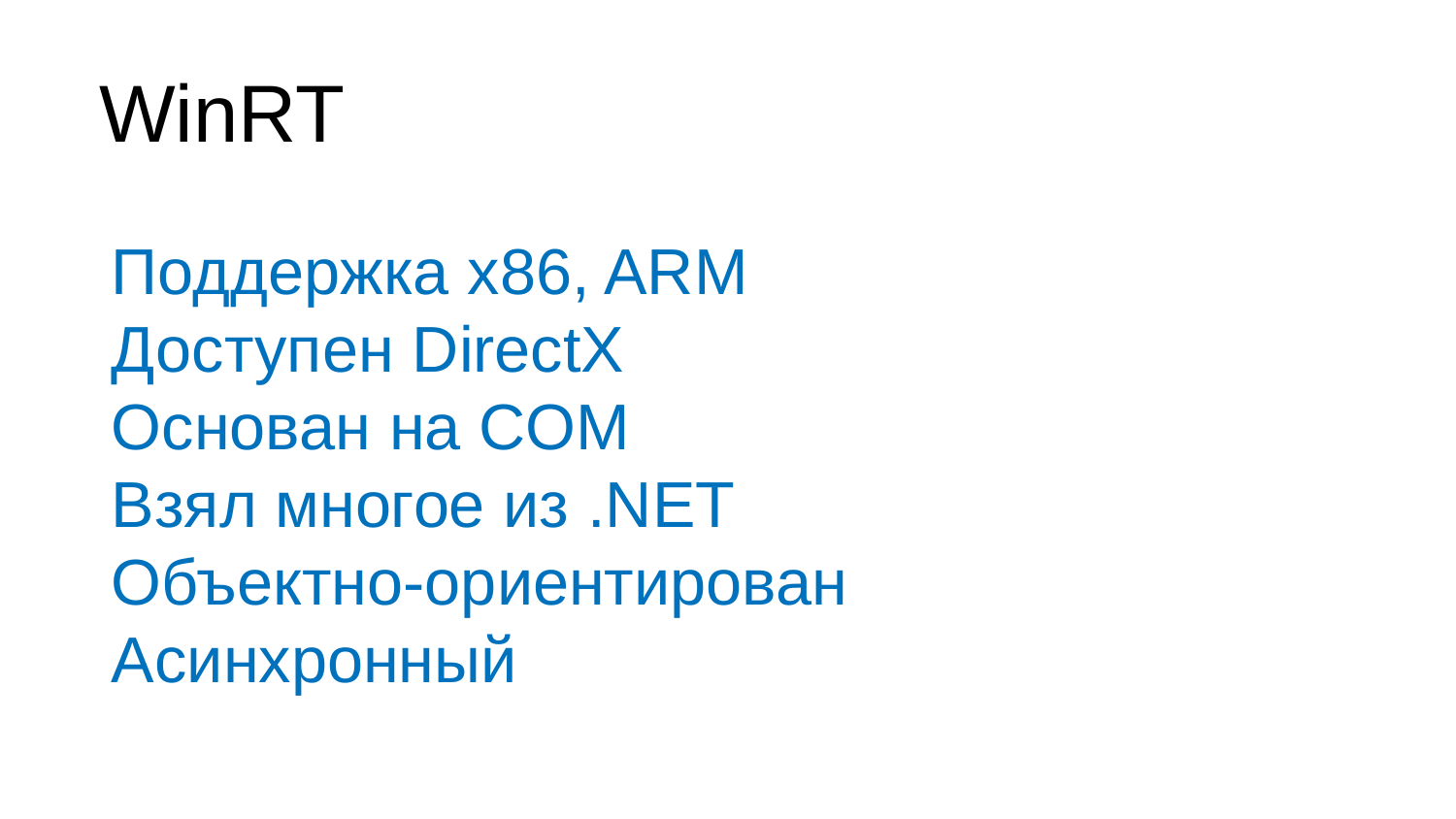

# WinRT
Поддержка x86, ARM
Доступен DirectX
Основан на COM
Взял многое из .NET
Объектно-ориентирован
Асинхронный